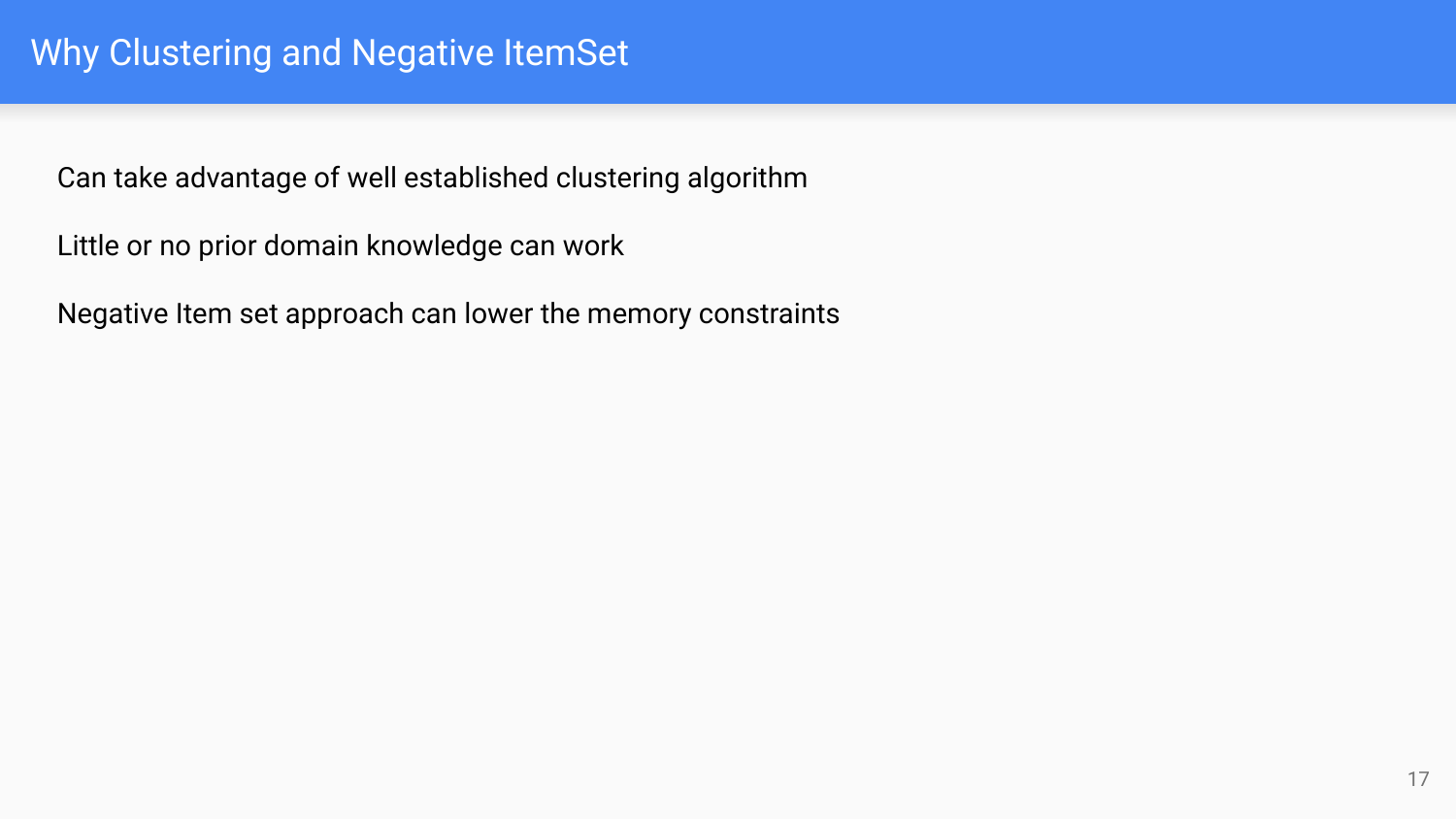

# Why Clustering and Negative ItemSet
Can take advantage of well established clustering algorithm

Little or no prior domain knowledge can work

Negative Item set approach can lower the memory constraints

17